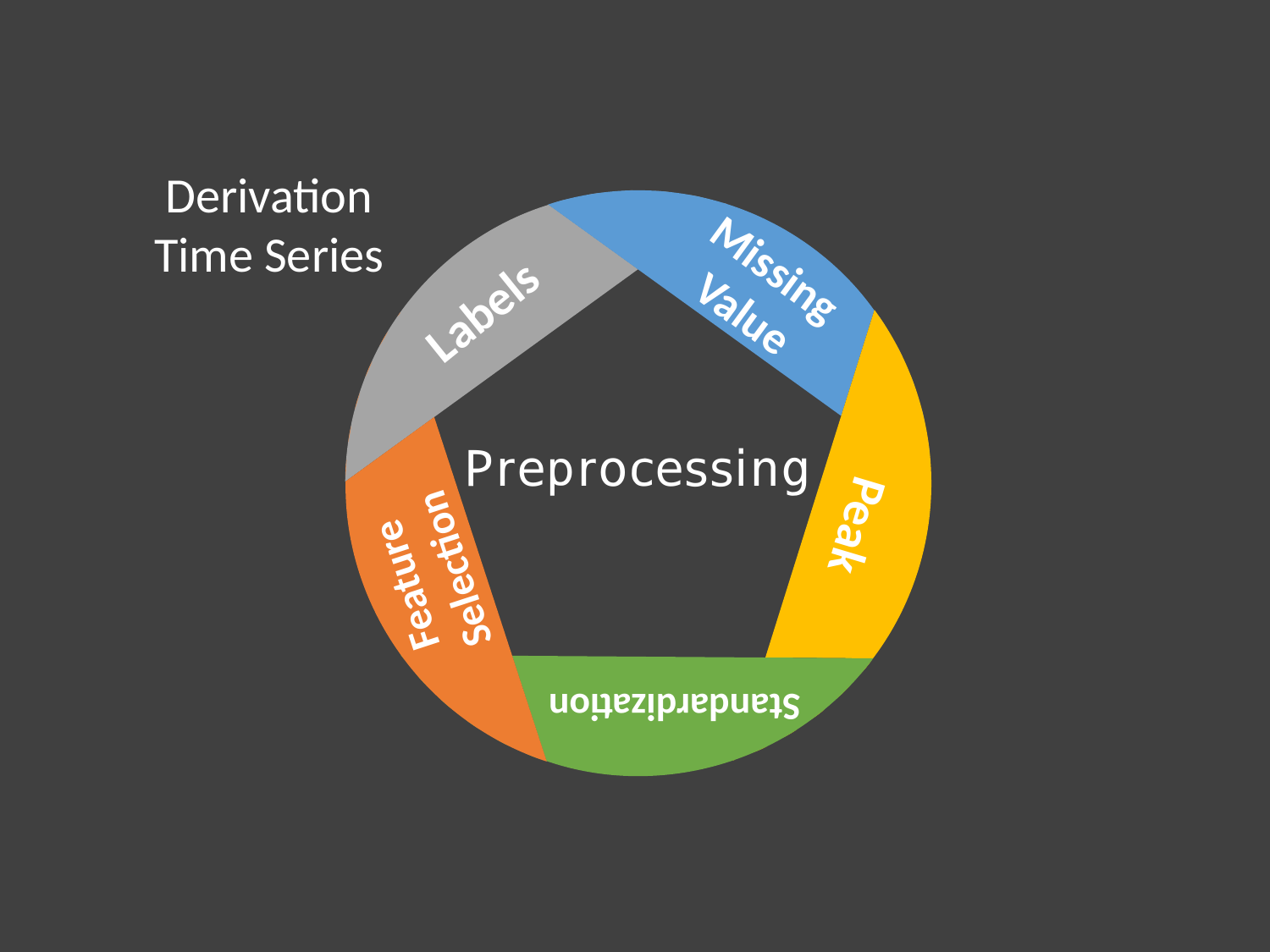

Missing Value
Labels

Peak
Feature Selection
Standardization
Derivation
Time Series
Preprocessing